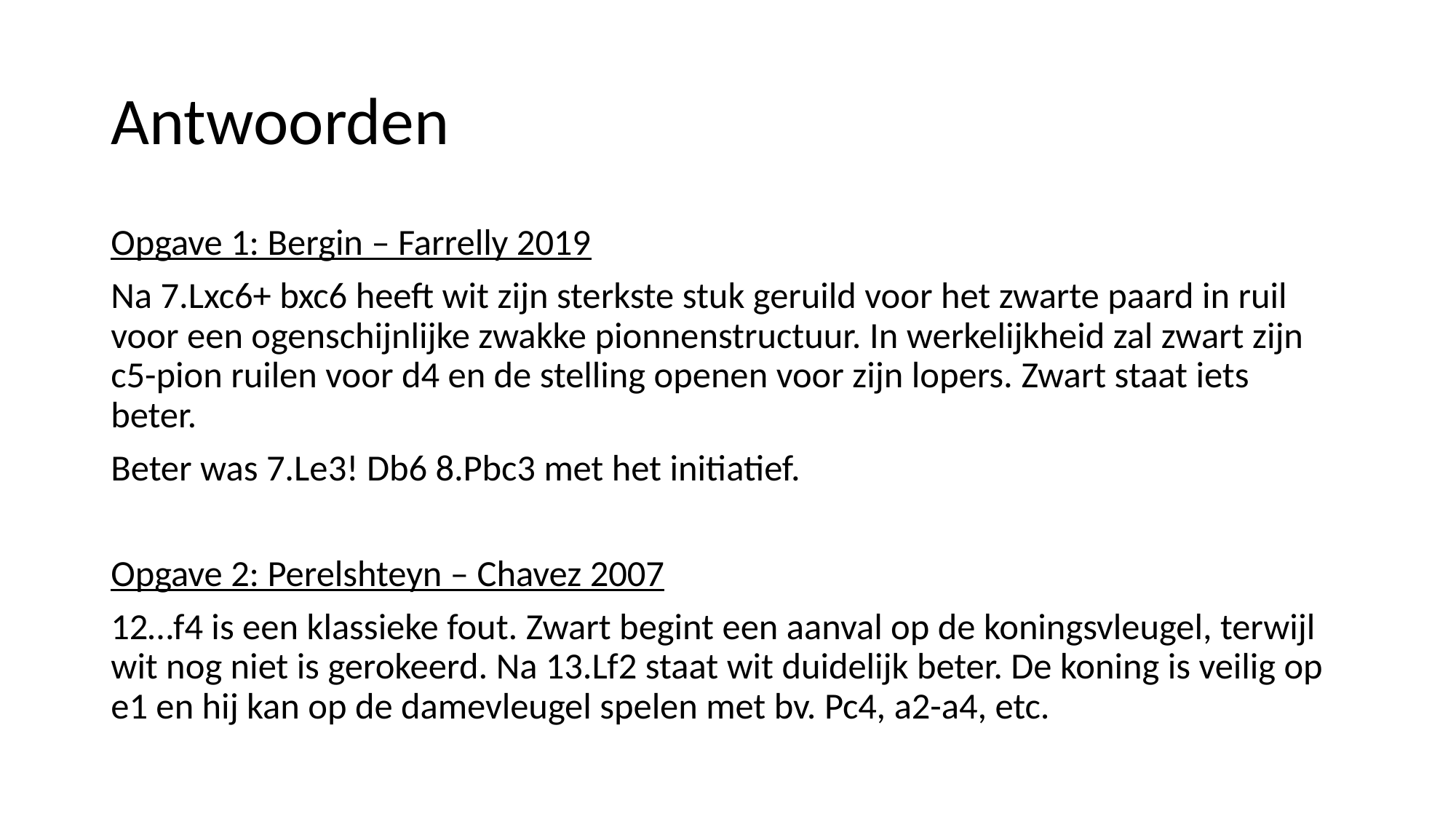

# Antwoorden
Opgave 1: Bergin – Farrelly 2019
Na 7.Lxc6+ bxc6 heeft wit zijn sterkste stuk geruild voor het zwarte paard in ruil voor een ogenschijnlijke zwakke pionnenstructuur. In werkelijkheid zal zwart zijn c5-pion ruilen voor d4 en de stelling openen voor zijn lopers. Zwart staat iets beter.
Beter was 7.Le3! Db6 8.Pbc3 met het initiatief.

Opgave 2: Perelshteyn – Chavez 2007
12…f4 is een klassieke fout. Zwart begint een aanval op de koningsvleugel, terwijl wit nog niet is gerokeerd. Na 13.Lf2 staat wit duidelijk beter. De koning is veilig op e1 en hij kan op de damevleugel spelen met bv. Pc4, a2-a4, etc.